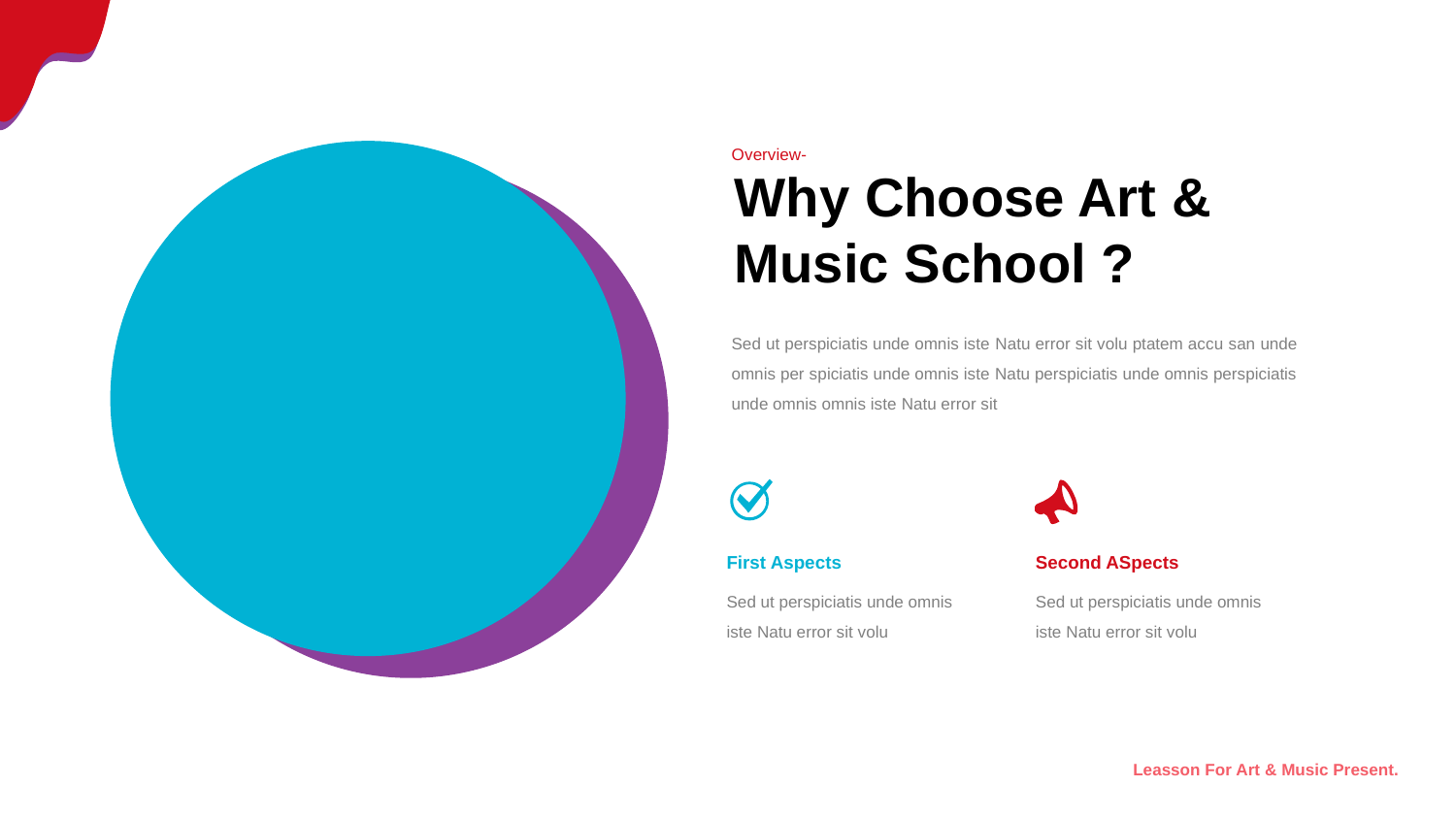

Overview-

Why Choose Art & Music School ?
Sed ut perspiciatis unde omnis iste Natu error sit volu ptatem accu san unde omnis per spiciatis unde omnis iste Natu perspiciatis unde omnis perspiciatis unde omnis omnis iste Natu error sit

First Aspects
Second ASpects
Sed ut perspiciatis unde omnis iste Natu error sit volu
Sed ut perspiciatis unde omnis iste Natu error sit volu
Leasson For Art & Music Present.